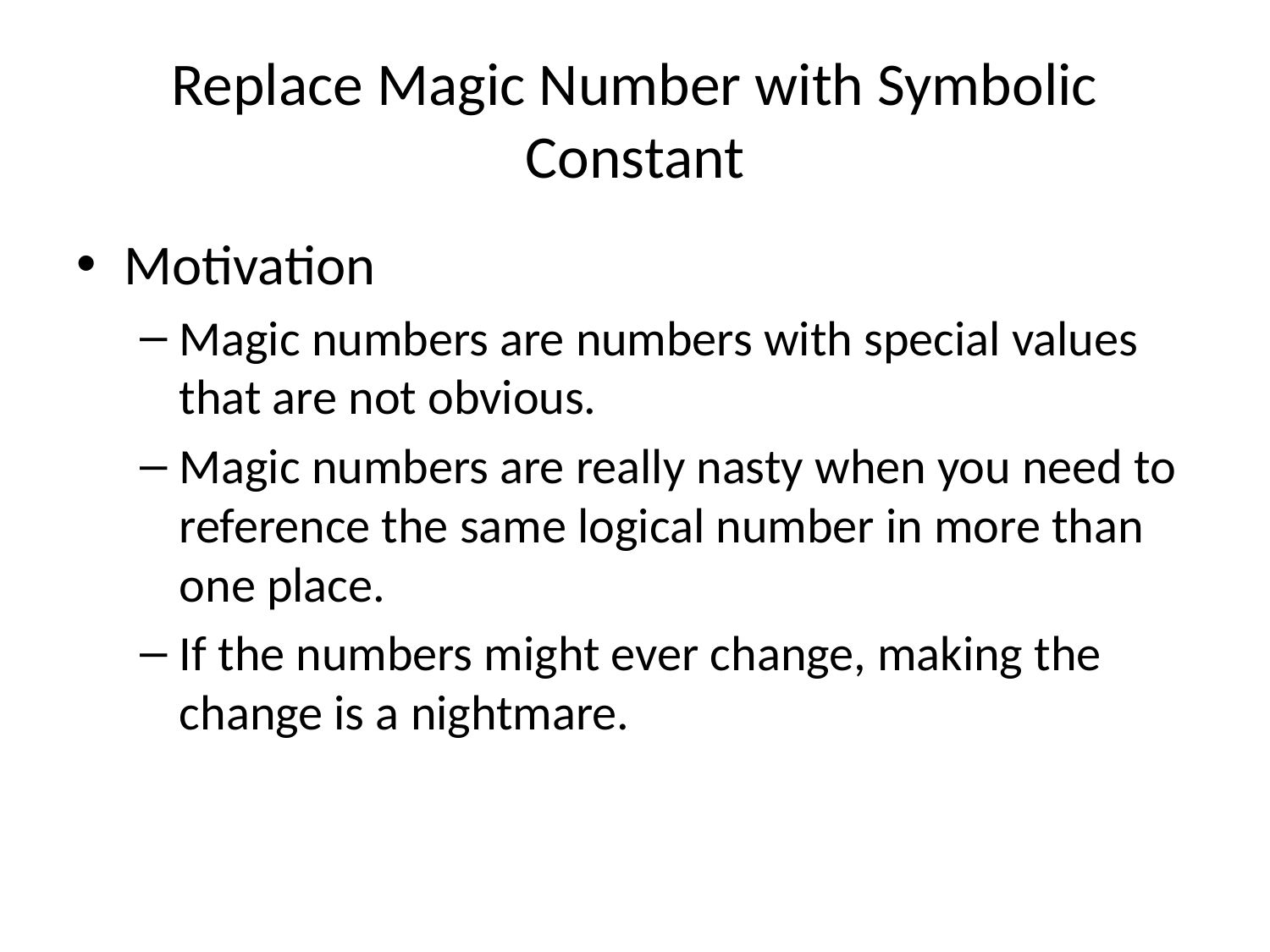

# Replace Magic Number with Symbolic Constant
Motivation
Magic numbers are numbers with special values that are not obvious.
Magic numbers are really nasty when you need to reference the same logical number in more than one place.
If the numbers might ever change, making the change is a nightmare.